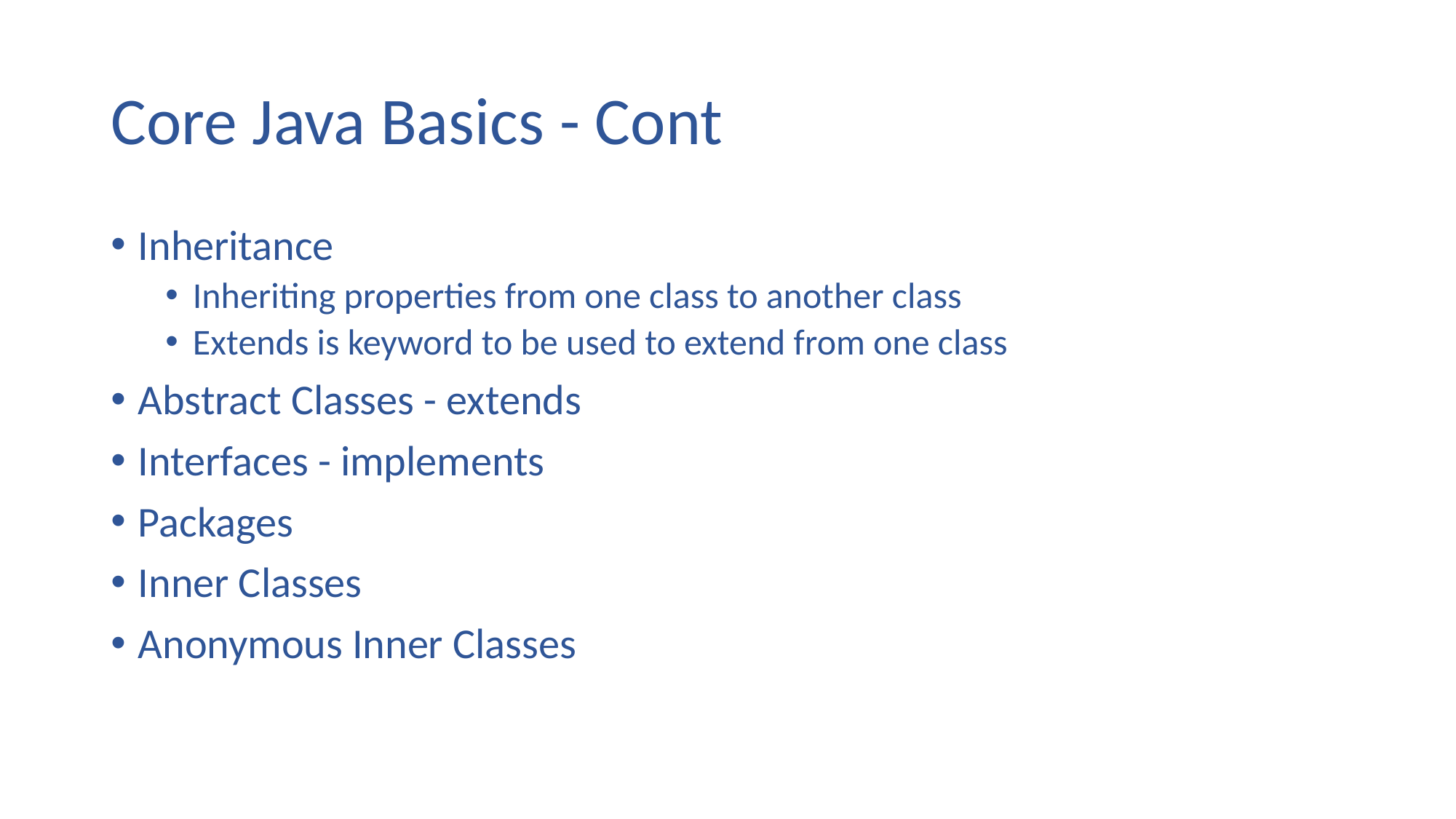

# Core Java Basics - Cont
Inheritance
Inheriting properties from one class to another class
Extends is keyword to be used to extend from one class
Abstract Classes - extends
Interfaces - implements
Packages
Inner Classes
Anonymous Inner Classes